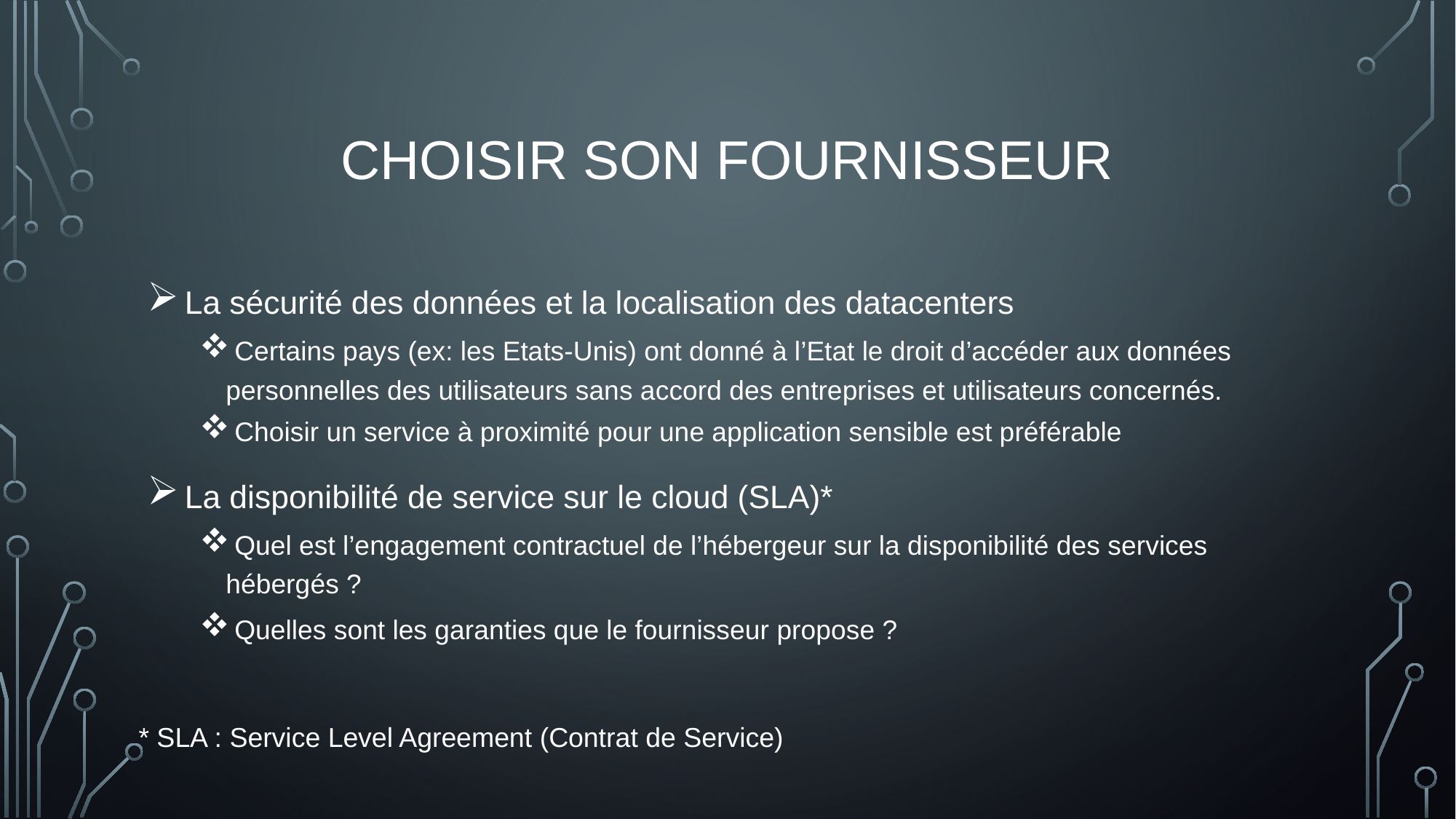

# Choisir son fournisseur
 La sécurité des données et la localisation des datacenters
 Certains pays (ex: les Etats-Unis) ont donné à l’Etat le droit d’accéder aux données personnelles des utilisateurs sans accord des entreprises et utilisateurs concernés.
 Choisir un service à proximité pour une application sensible est préférable
 La disponibilité de service sur le cloud (SLA)*
 Quel est l’engagement contractuel de l’hébergeur sur la disponibilité des services hébergés ?
 Quelles sont les garanties que le fournisseur propose ?
* SLA : Service Level Agreement (Contrat de Service)